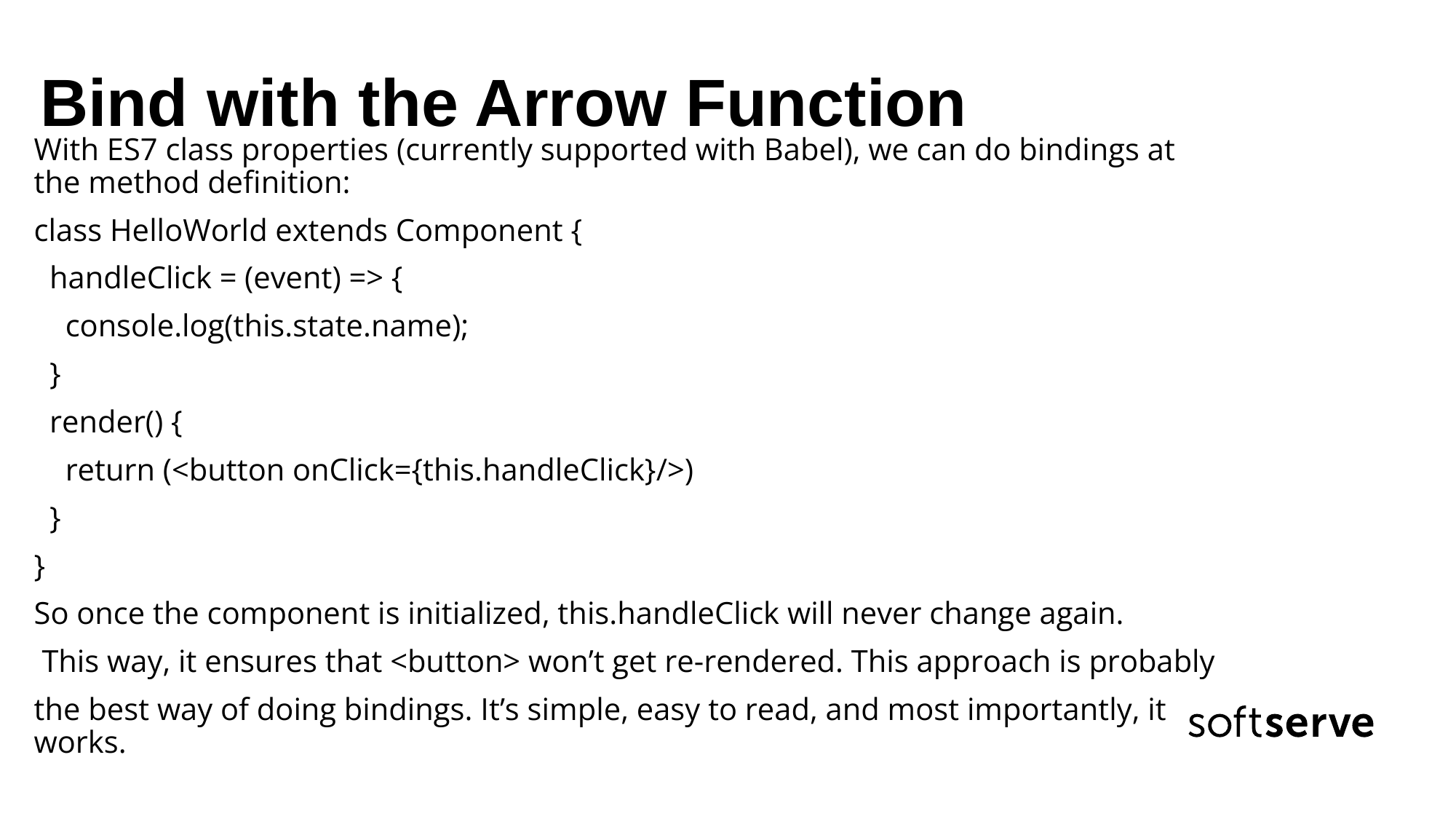

Bind with the Arrow Function
With ES7 class properties (currently supported with Babel), we can do bindings at the method definition:
class HelloWorld extends Component {
  handleClick = (event) => {
    console.log(this.state.name);
  }
  render() {
    return (<button onClick={this.handleClick}/>)
  }
}
So once the component is initialized, this.handleClick will never change again.
 This way, it ensures that <button> won’t get re-rendered. This approach is probably
the best way of doing bindings. It’s simple, easy to read, and most importantly, it works.